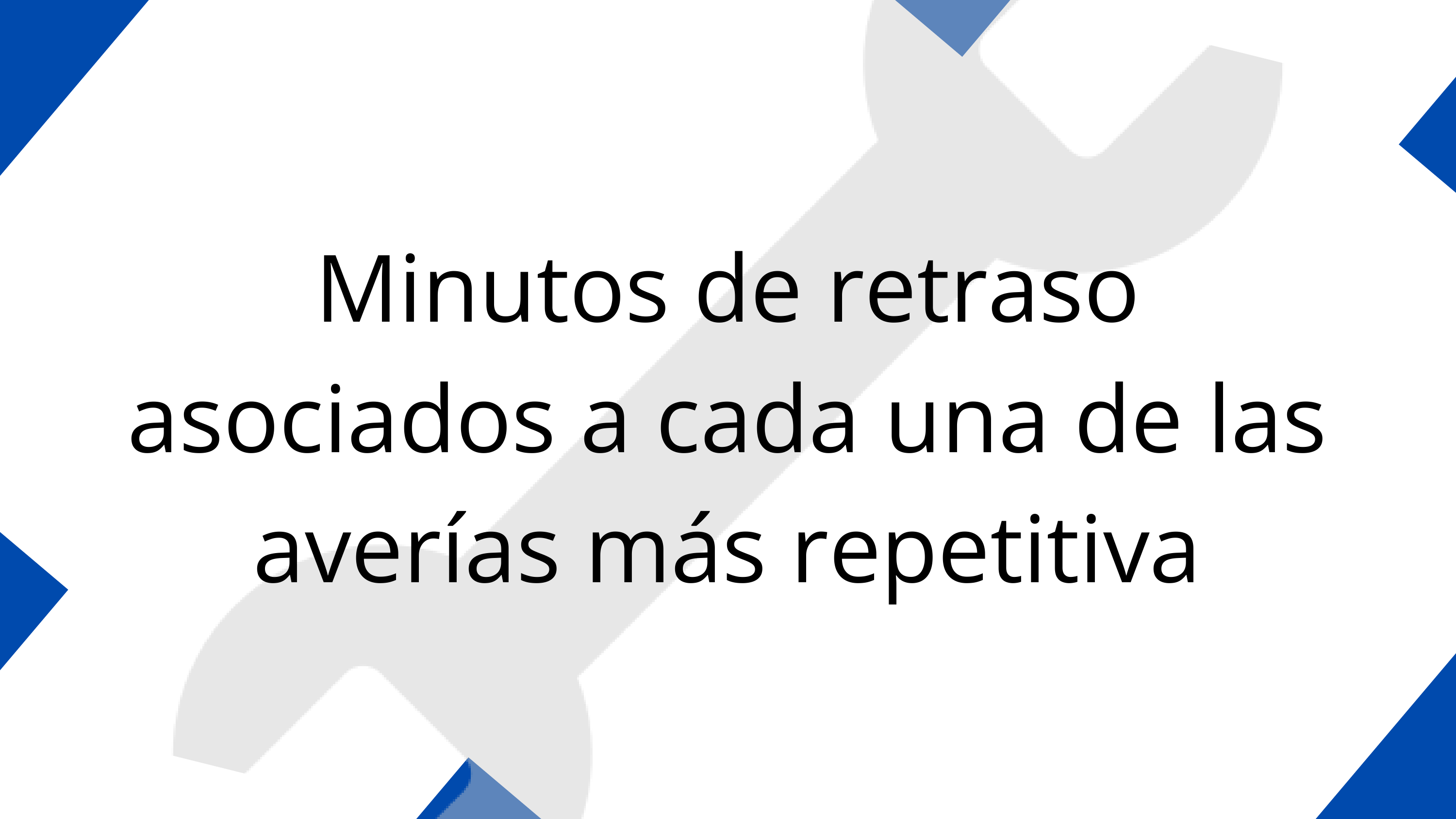

Minutos de retraso asociados a cada una de las averías más repetitiva